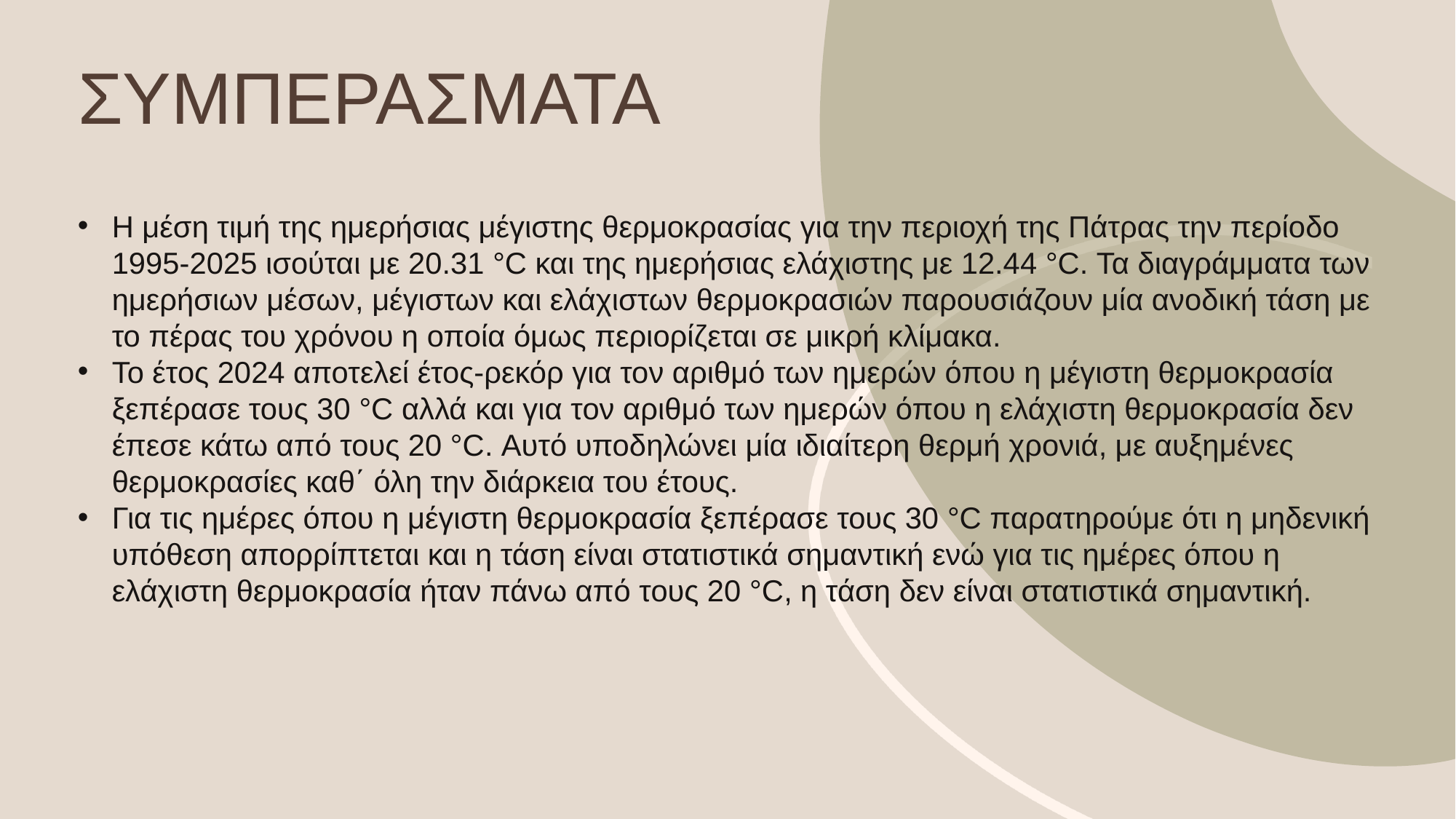

# ΣΥΜΠΕΡΑΣΜΑΤΑ
Η μέση τιμή της ημερήσιας μέγιστης θερμοκρασίας για την περιοχή της Πάτρας την περίοδο 1995-2025 ισούται με 20.31 °C και της ημερήσιας ελάχιστης με 12.44 °C. Τα διαγράμματα των ημερήσιων μέσων, μέγιστων και ελάχιστων θερμοκρασιών παρουσιάζουν μία ανοδική τάση με το πέρας του χρόνου η οποία όμως περιορίζεται σε μικρή κλίμακα.
Το έτος 2024 αποτελεί έτος-ρεκόρ για τον αριθμό των ημερών όπου η μέγιστη θερμοκρασία ξεπέρασε τους 30 °C αλλά και για τον αριθμό των ημερών όπου η ελάχιστη θερμοκρασία δεν έπεσε κάτω από τους 20 °C. Αυτό υποδηλώνει μία ιδιαίτερη θερμή χρονιά, με αυξημένες θερμοκρασίες καθ΄ όλη την διάρκεια του έτους.
Για τις ημέρες όπου η μέγιστη θερμοκρασία ξεπέρασε τους 30 °C παρατηρούμε ότι η μηδενική υπόθεση απορρίπτεται και η τάση είναι στατιστικά σημαντική ενώ για τις ημέρες όπου η ελάχιστη θερμοκρασία ήταν πάνω από τους 20 °C, η τάση δεν είναι στατιστικά σημαντική.